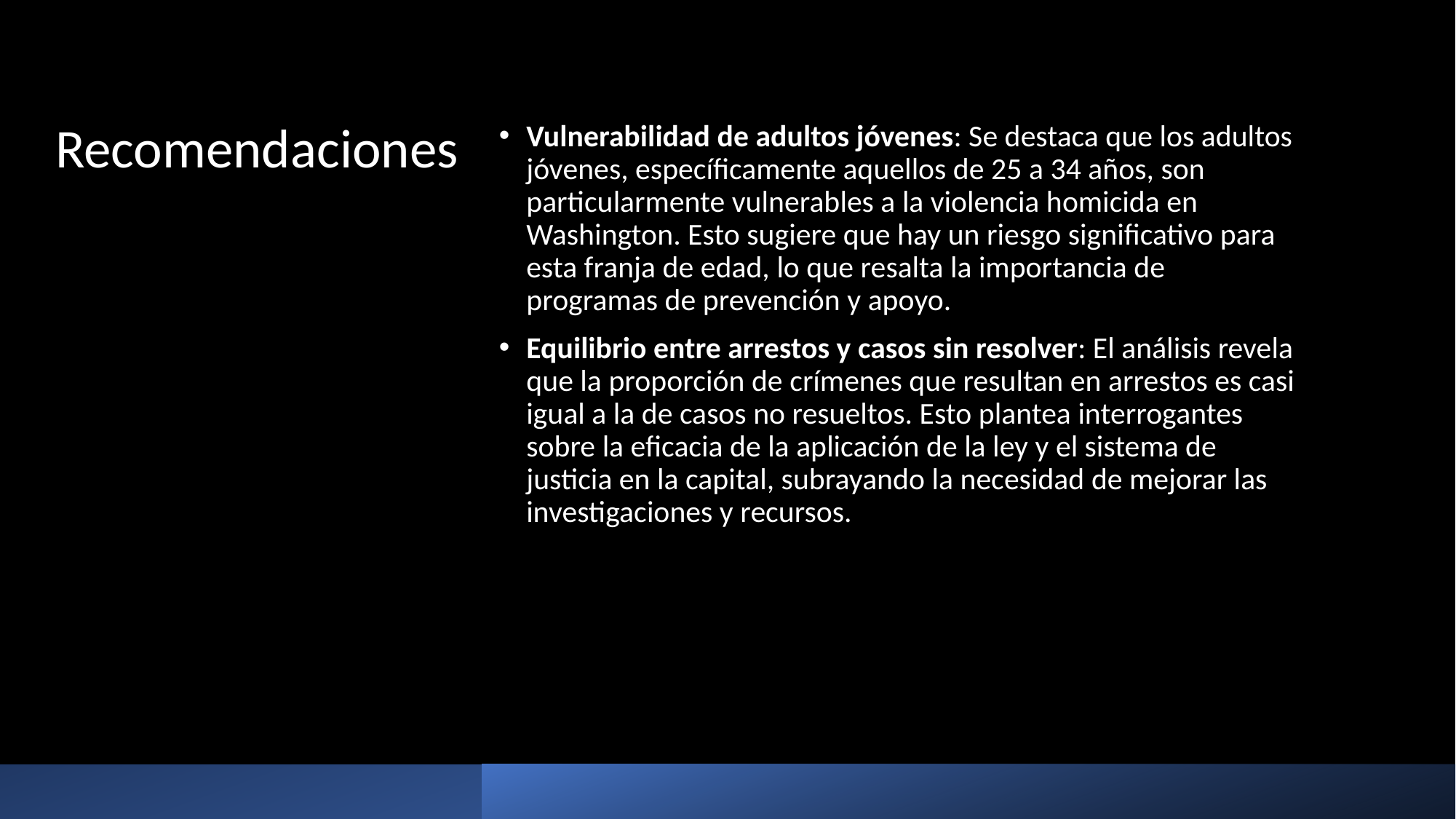

# Recomendaciones
Vulnerabilidad de adultos jóvenes: Se destaca que los adultos jóvenes, específicamente aquellos de 25 a 34 años, son particularmente vulnerables a la violencia homicida en Washington. Esto sugiere que hay un riesgo significativo para esta franja de edad, lo que resalta la importancia de programas de prevención y apoyo.
Equilibrio entre arrestos y casos sin resolver: El análisis revela que la proporción de crímenes que resultan en arrestos es casi igual a la de casos no resueltos. Esto plantea interrogantes sobre la eficacia de la aplicación de la ley y el sistema de justicia en la capital, subrayando la necesidad de mejorar las investigaciones y recursos.